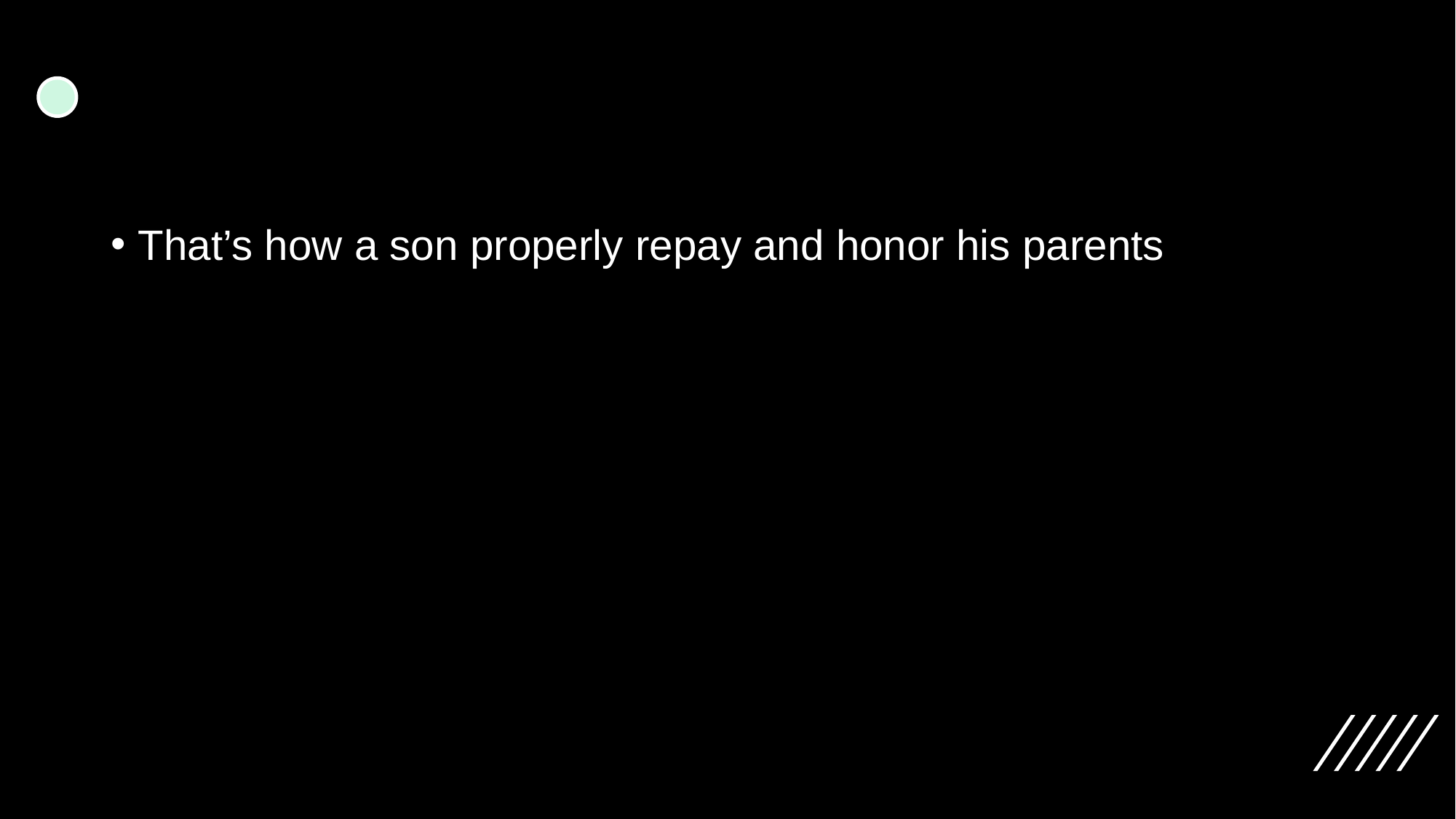

#
That’s how a son properly repay and honor his parents